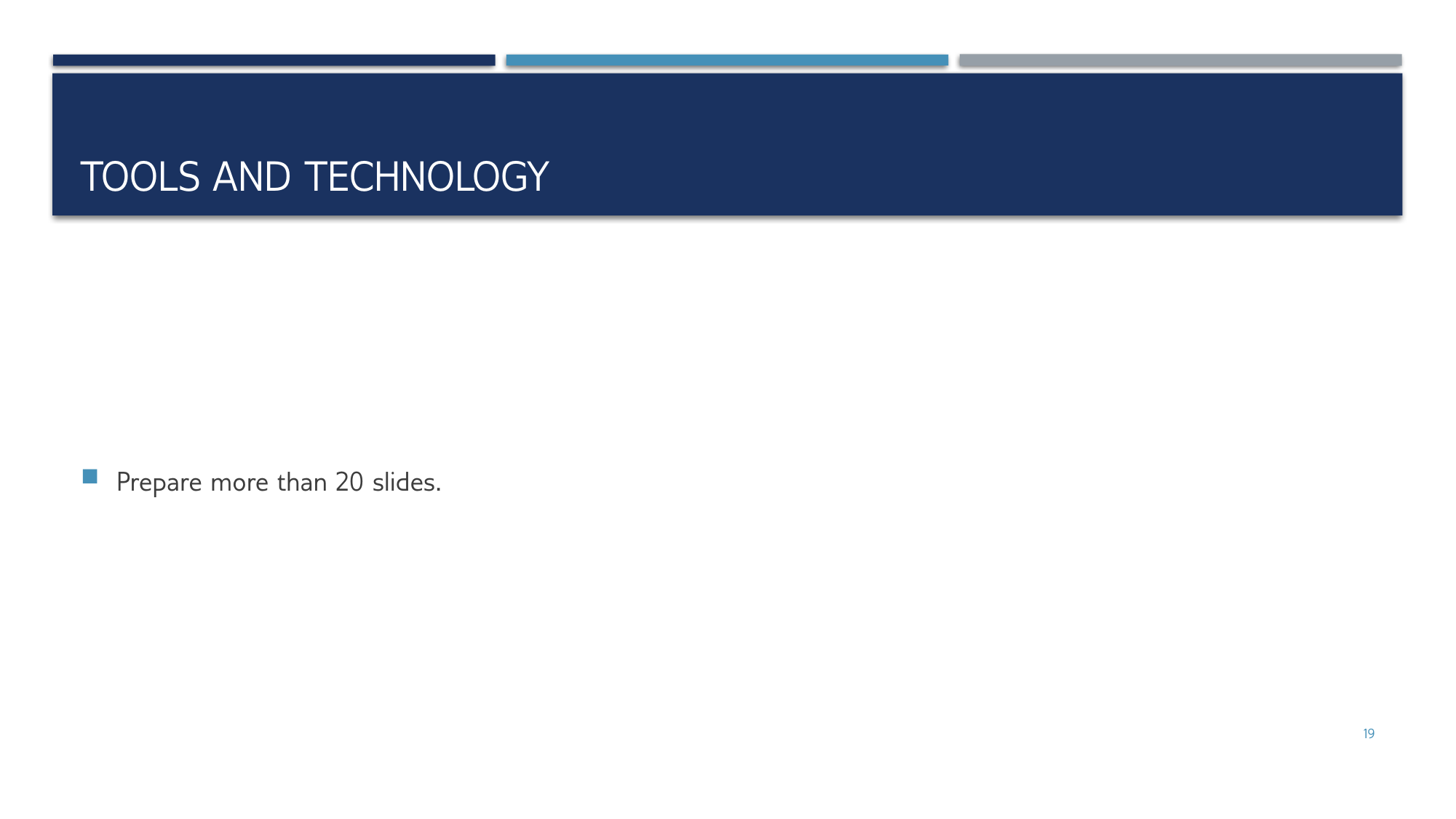

# Tools and Technology
Prepare more than 20 slides.
19